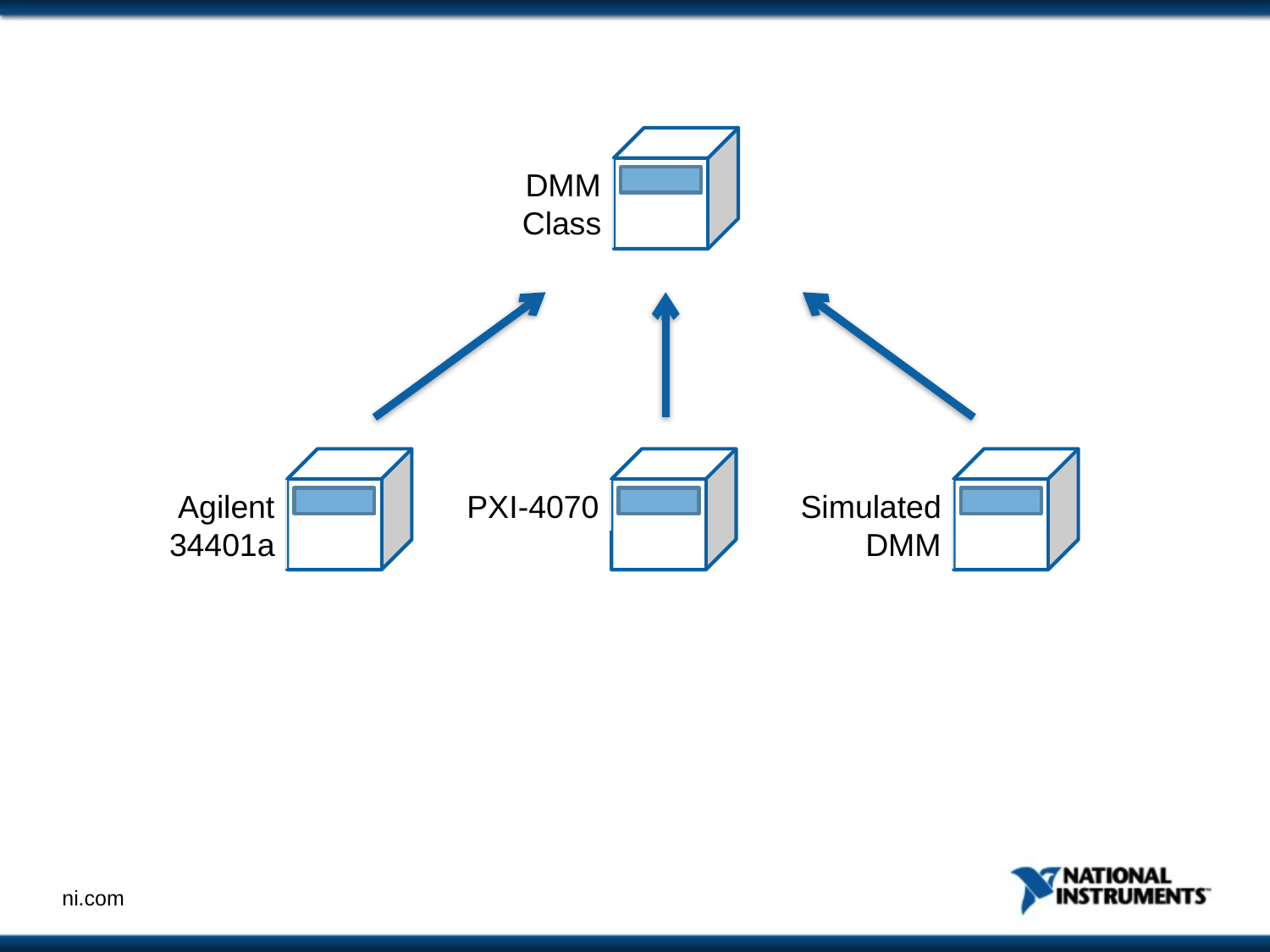

DMM Class

Agilent 34401a

PXI-4070

Simulated DMM